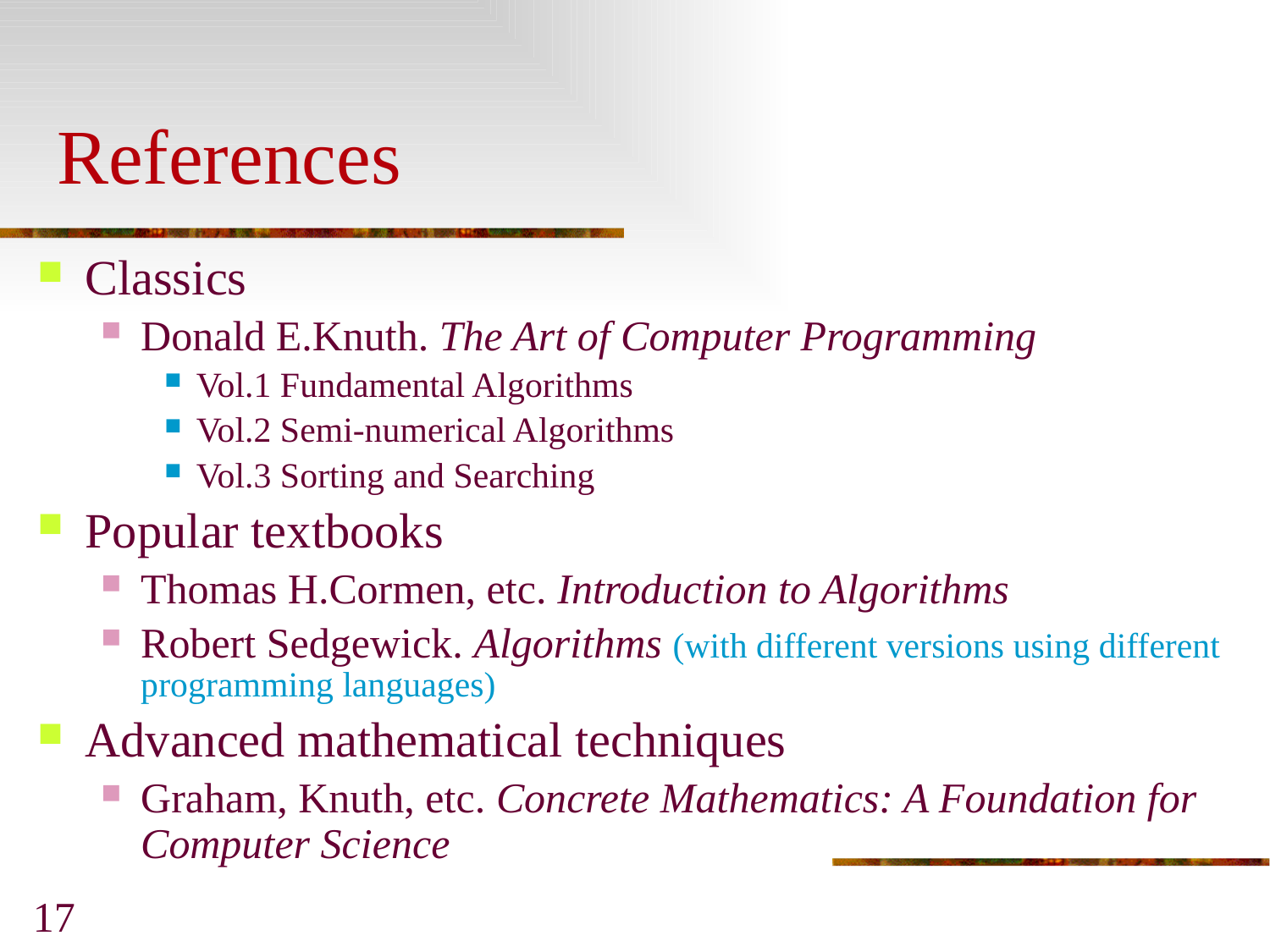

References
Classics
Donald E.Knuth. The Art of Computer Programming
Vol.1 Fundamental Algorithms
Vol.2 Semi-numerical Algorithms
Vol.3 Sorting and Searching
Popular textbooks
Thomas H.Cormen, etc. Introduction to Algorithms
Robert Sedgewick. Algorithms (with different versions using different programming languages)
Advanced mathematical techniques
Graham, Knuth, etc. Concrete Mathematics: A Foundation for Computer Science
17